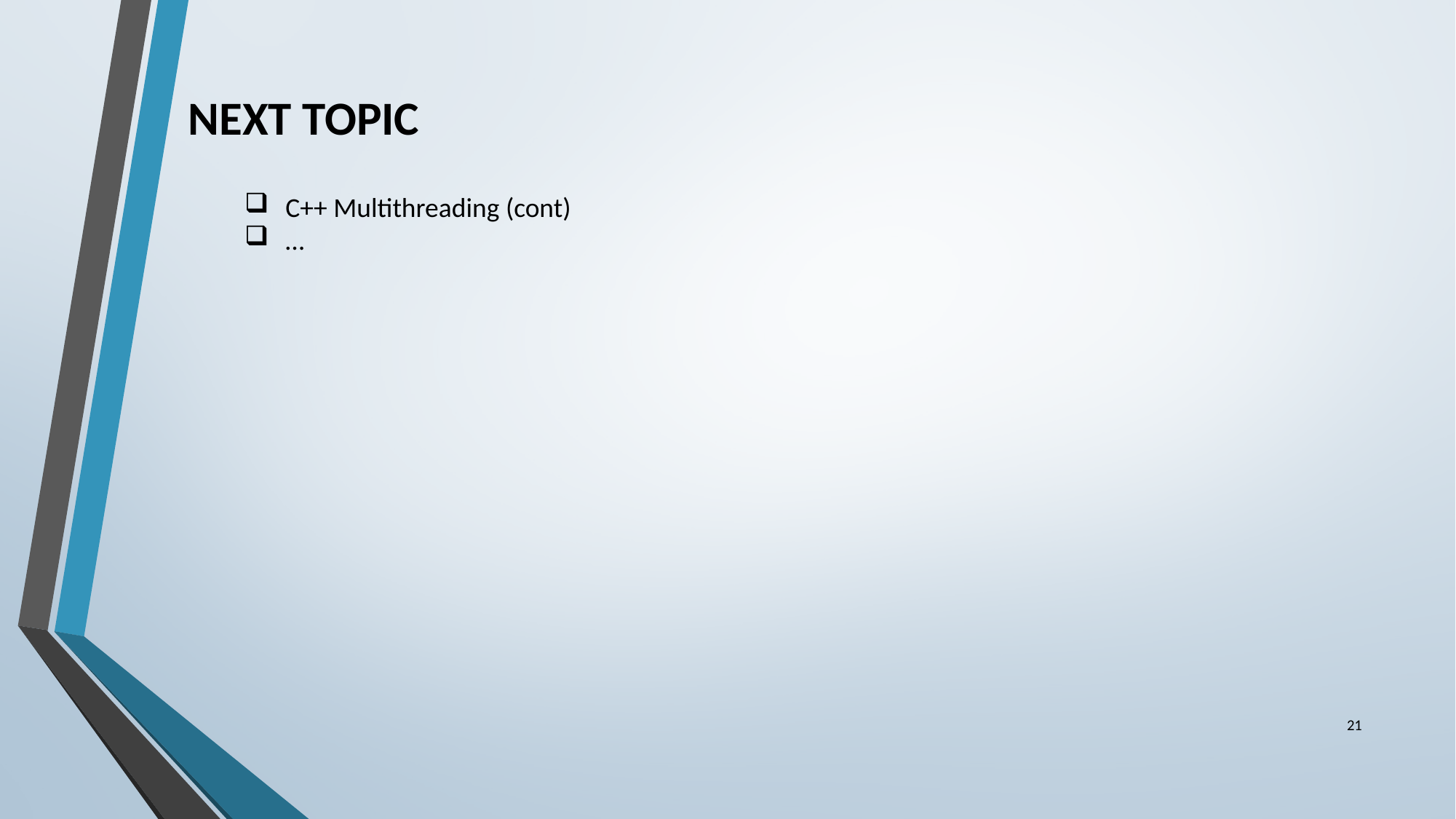

# NEXT TOPIC
C++ Multithreading (cont)
…

21